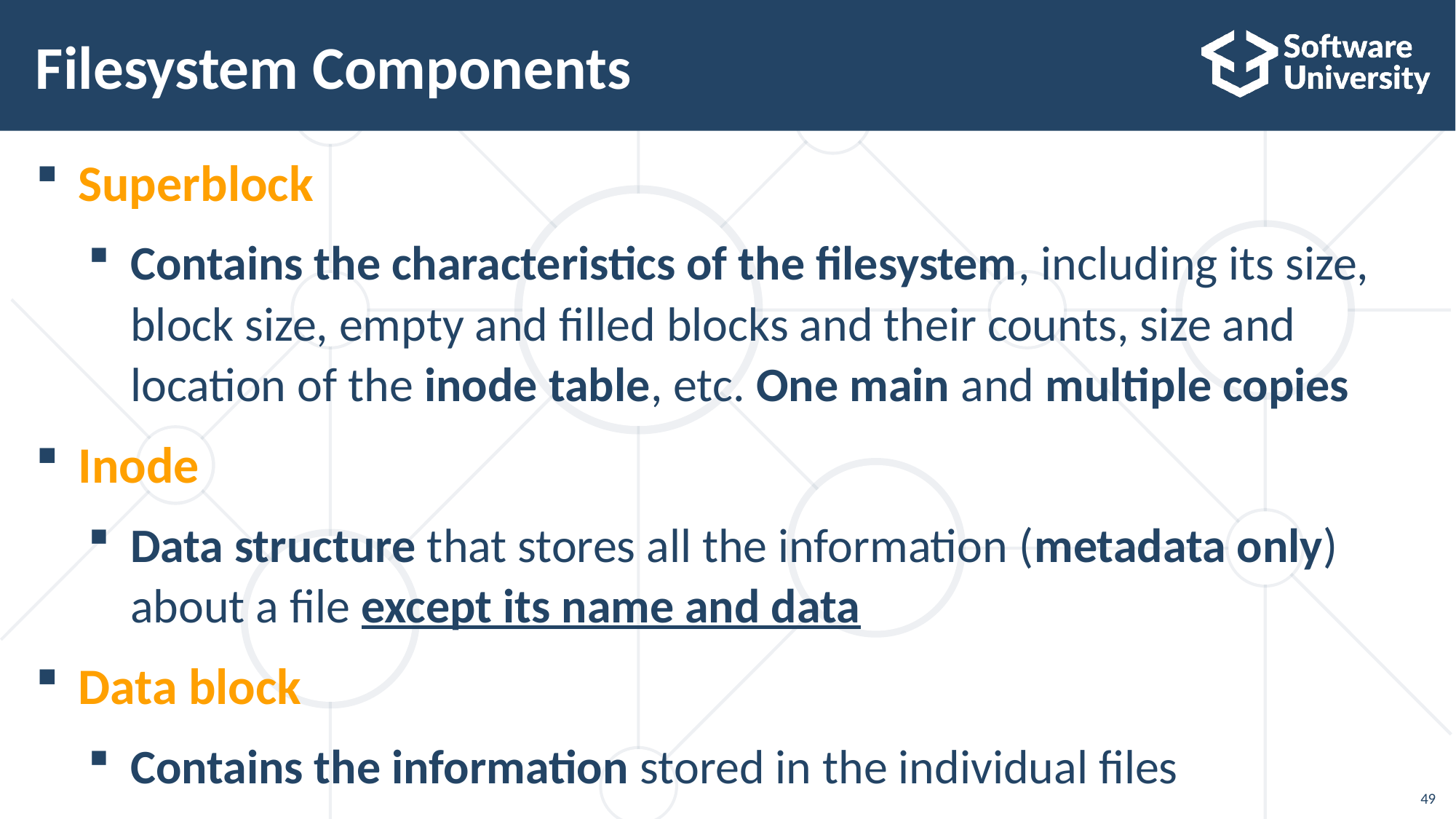

# Filesystem Components
Superblock
Contains the characteristics of the filesystem, including its size, block size, empty and filled blocks and their counts, size and location of the inode table, etc. One main and multiple copies
Inode
Data structure that stores all the information (metadata only) about a file except its name and data
Data block
Contains the information stored in the individual files
49